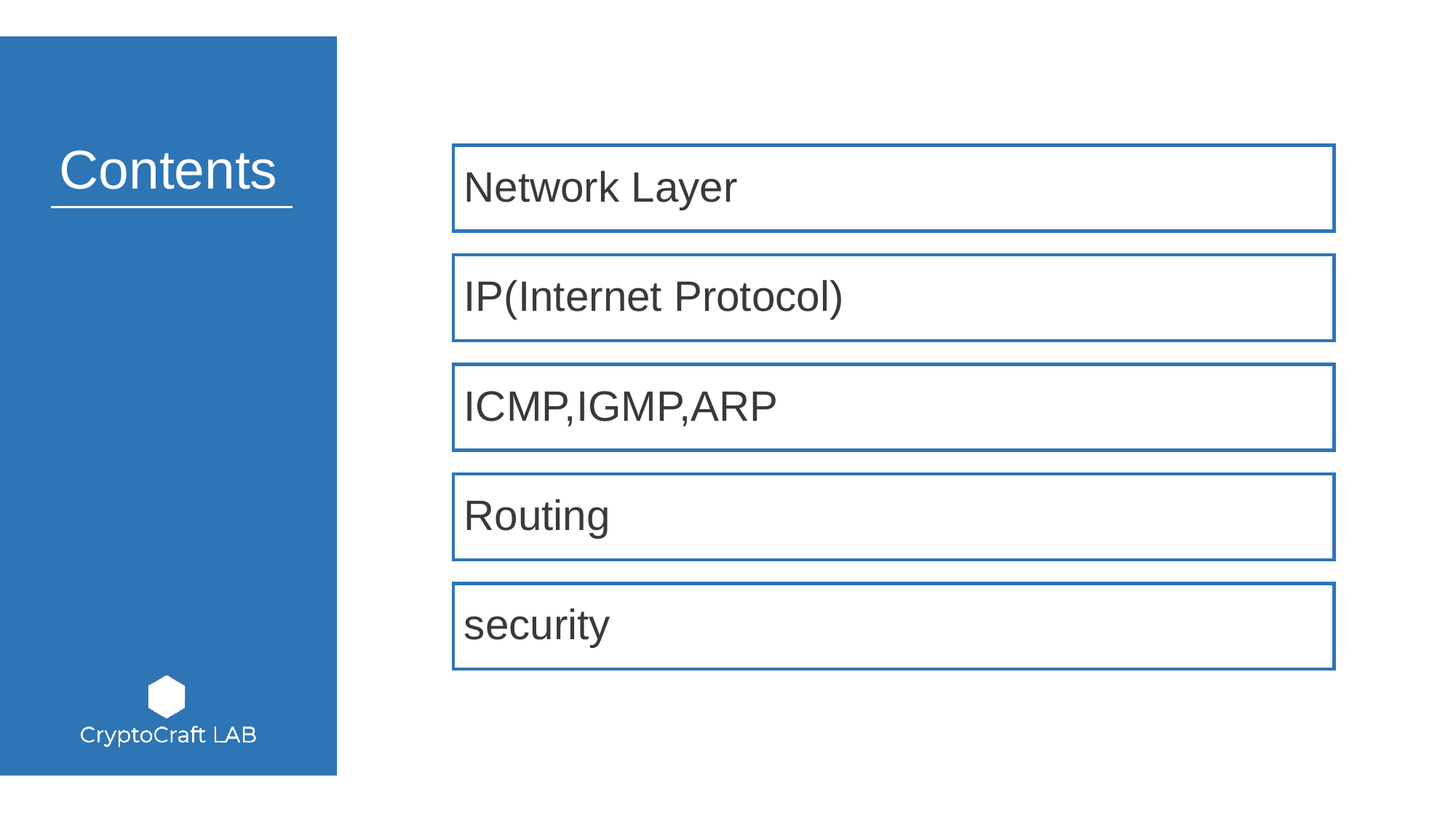

Network Layer
IP(Internet Protocol)
ICMP,IGMP,ARP
Routing
security